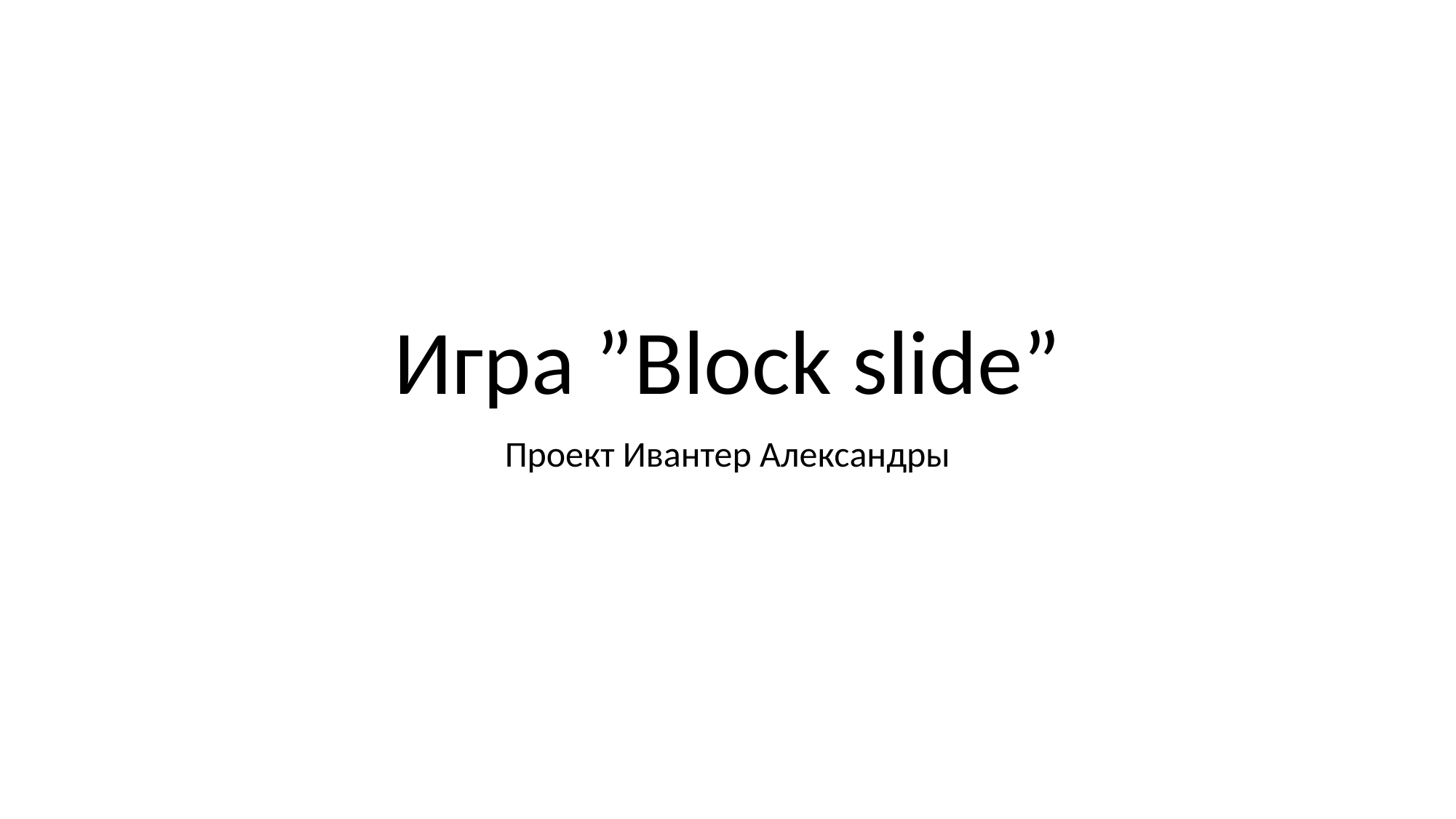

# Игра ”Block slide”
Проект Ивантер Александры